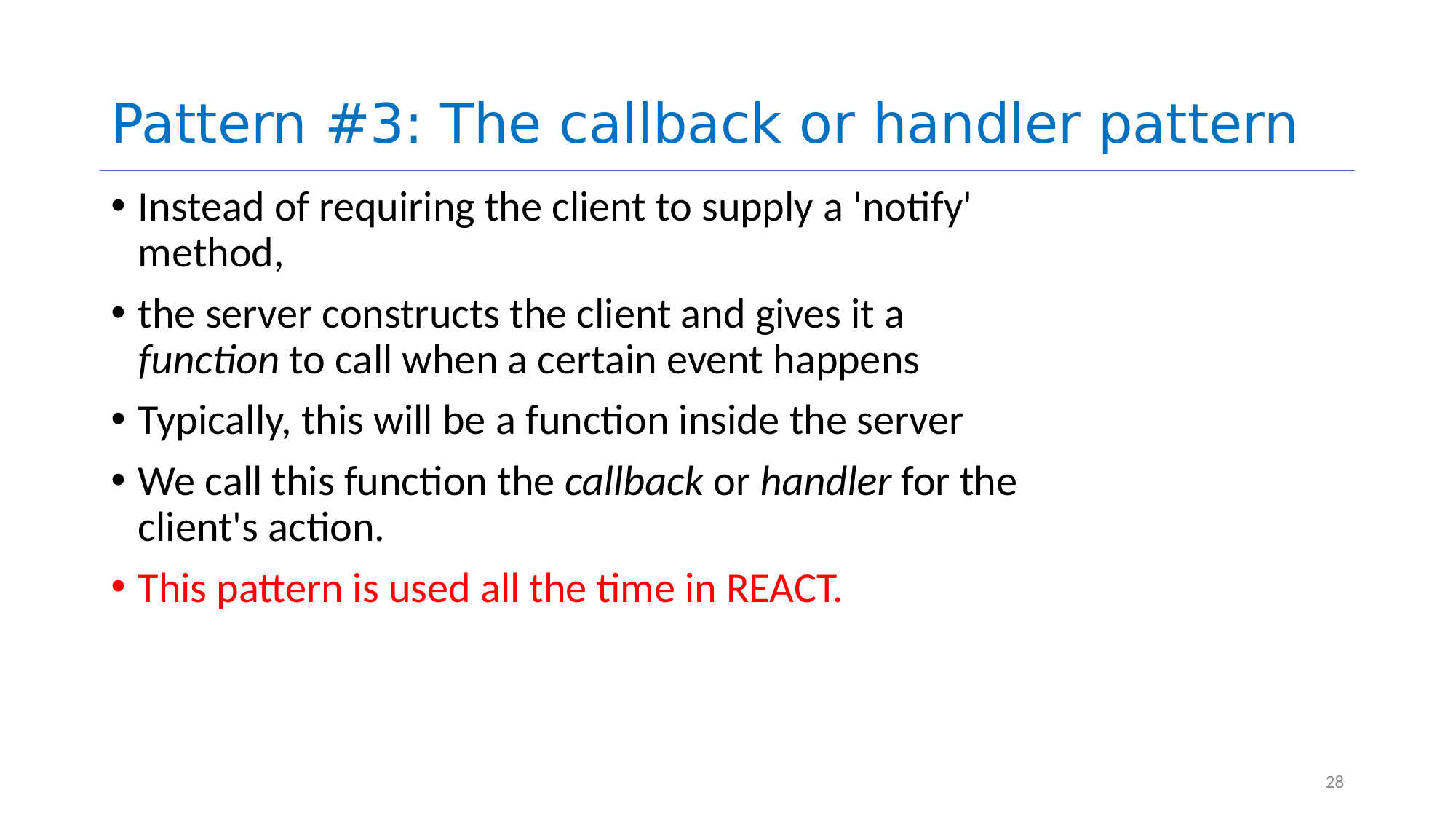

# Pattern #3: The callback or handler pattern
Instead of requiring the client to supply a 'notify' method,
the server constructs the client and gives it a function to call when a certain event happens
Typically, this will be a function inside the server
We call this function the callback or handler for the client's action.
This pattern is used all the time in REACT.
28